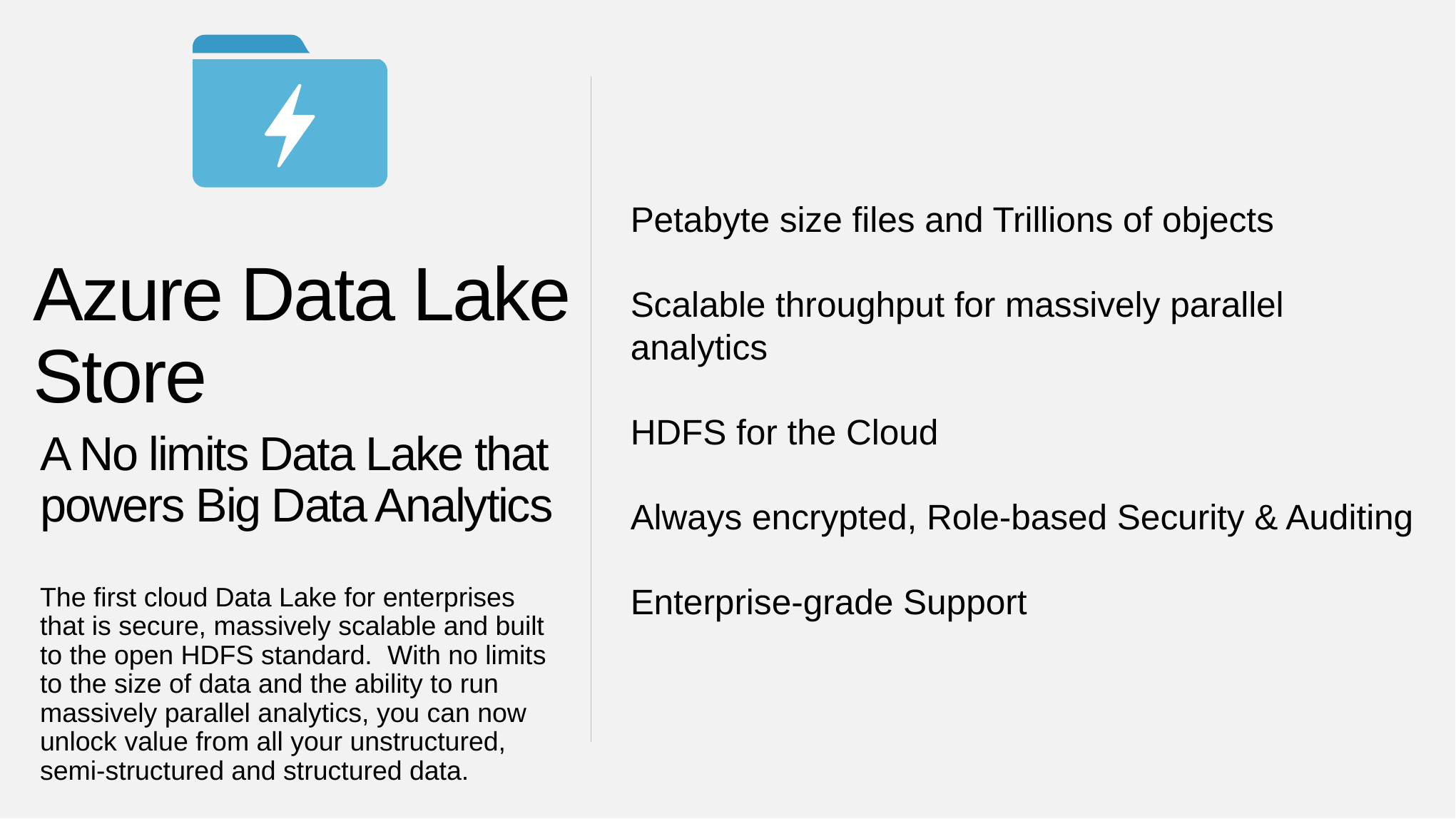

Petabyte size files and Trillions of objects
Scalable throughput for massively parallel analytics

HDFS for the Cloud

Always encrypted, Role-based Security & Auditing

Enterprise-grade Support

Azure Data Lake Store
A No limits Data Lake that powers Big Data Analytics

The first cloud Data Lake for enterprises that is secure, massively scalable and built to the open HDFS standard.  With no limits to the size of data and the ability to run massively parallel analytics, you can now unlock value from all your unstructured, semi-structured and structured data.